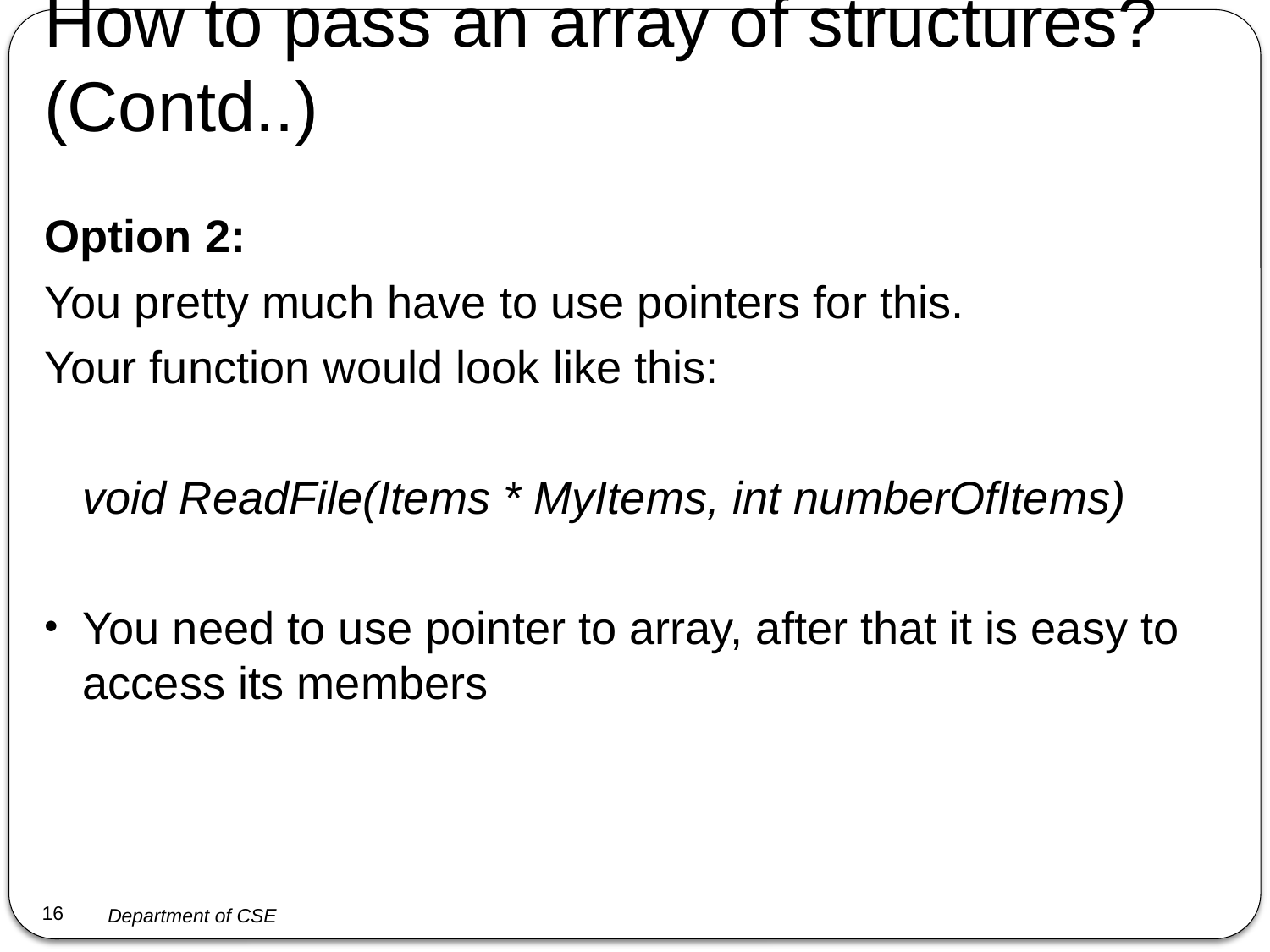

# How to pass an array of structures? (Contd..)
Option 2:
You pretty much have to use pointers for this.
Your function would look like this:

	void ReadFile(Items * MyItems, int numberOfItems)

You need to use pointer to array, after that it is easy to access its members

16
Department of CSE